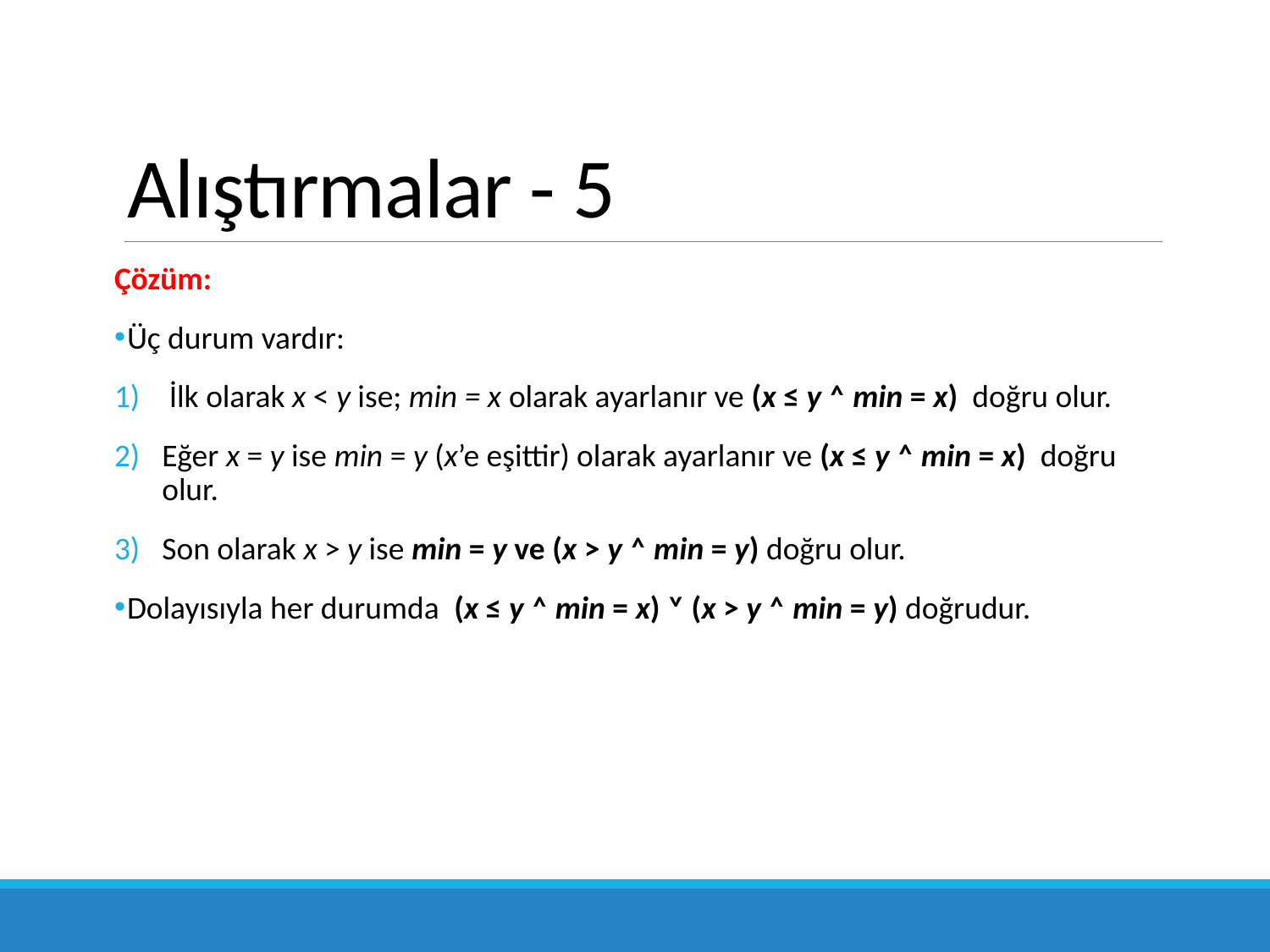

# Alıştırmalar - 5
Çözüm:
Üç durum vardır:
 İlk olarak x < y ise; min = x olarak ayarlanır ve (x ≤ y ˄ min = x)  doğru olur.
Eğer x = y ise min = y (x’e eşittir) olarak ayarlanır ve (x ≤ y ˄ min = x)  doğru olur.
Son olarak x > y ise min = y ve (x > y ˄ min = y) doğru olur.
Dolayısıyla her durumda  (x ≤ y ˄ min = x) ˅ (x > y ˄ min = y) doğrudur.